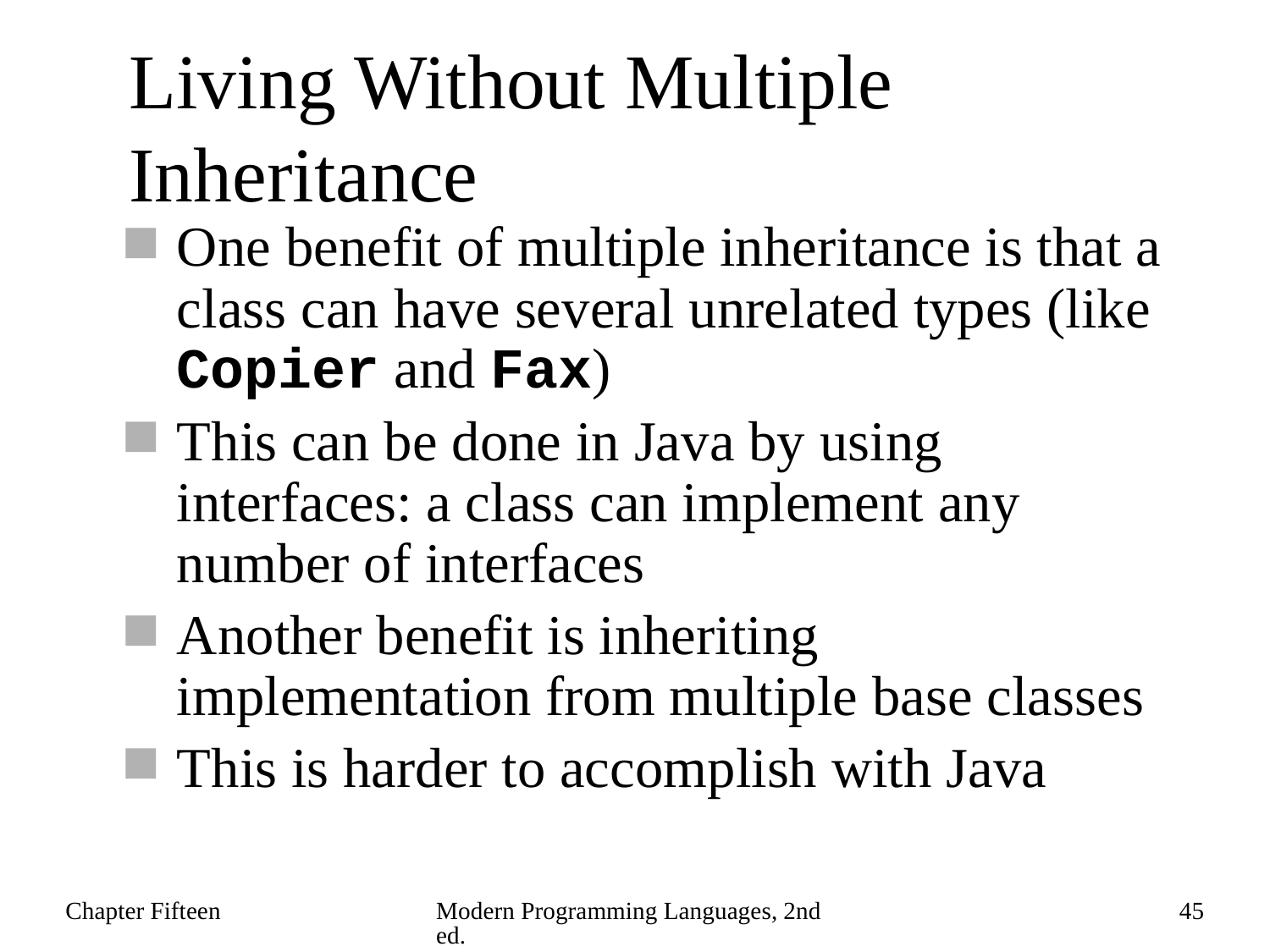

# Living Without Multiple Inheritance
One benefit of multiple inheritance is that a class can have several unrelated types (like Copier and Fax)
This can be done in Java by using interfaces: a class can implement any number of interfaces
Another benefit is inheriting implementation from multiple base classes
This is harder to accomplish with Java
Chapter Fifteen
Modern Programming Languages, 2nd ed.
45